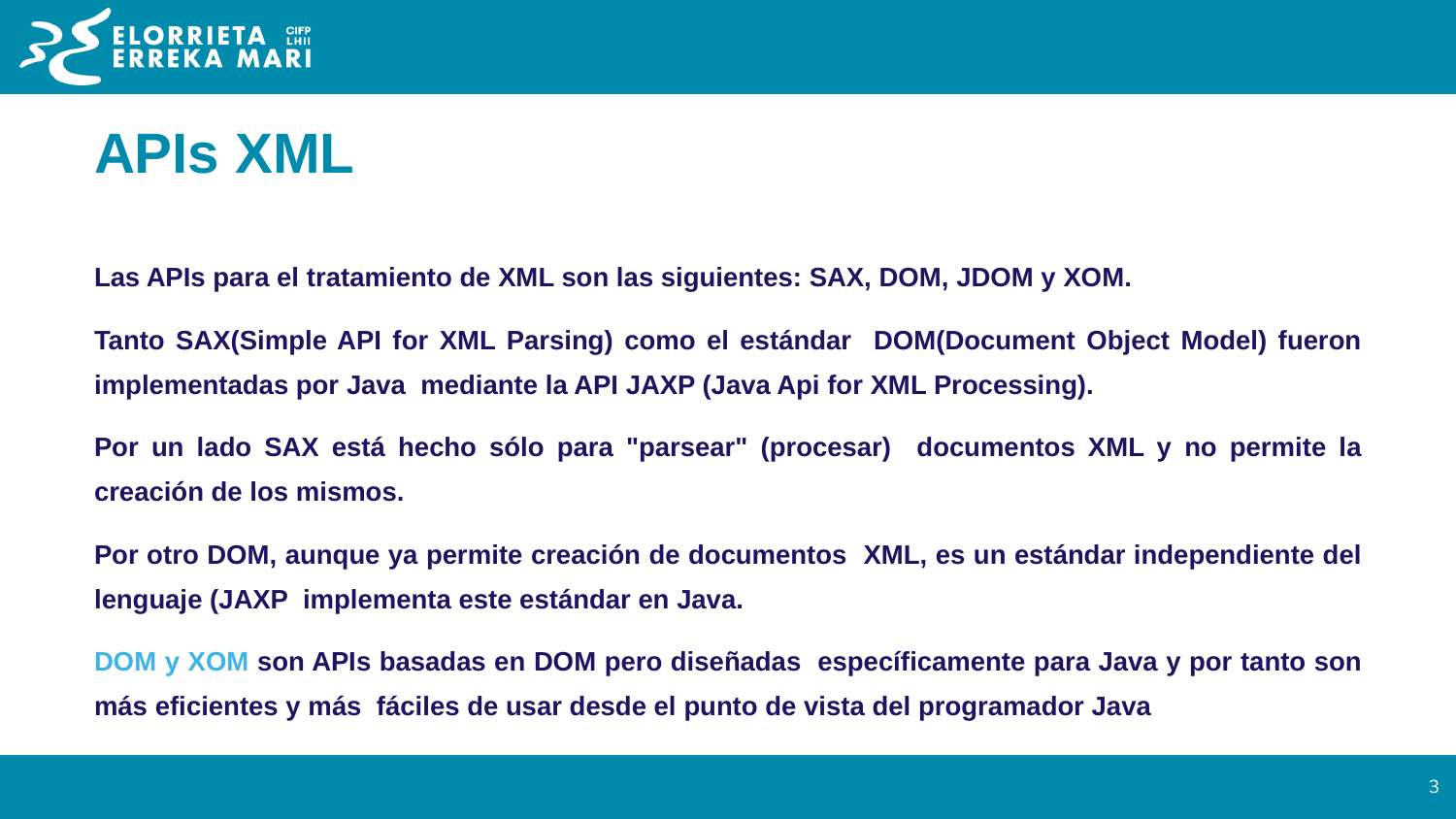

# APIs XML
Las APIs para el tratamiento de XML son las siguientes: SAX, DOM, JDOM y XOM.
Tanto SAX(Simple API for XML Parsing) como el estándar  DOM(Document Object Model) fueron implementadas por Java  mediante la API JAXP (Java Api for XML Processing).
Por un lado SAX está hecho sólo para "parsear" (procesar)  documentos XML y no permite la creación de los mismos.
Por otro DOM, aunque ya permite creación de documentos  XML, es un estándar independiente del lenguaje (JAXP  implementa este estándar en Java.
DOM y XOM son APIs basadas en DOM pero diseñadas  específicamente para Java y por tanto son más eficientes y más  fáciles de usar desde el punto de vista del programador Java
3